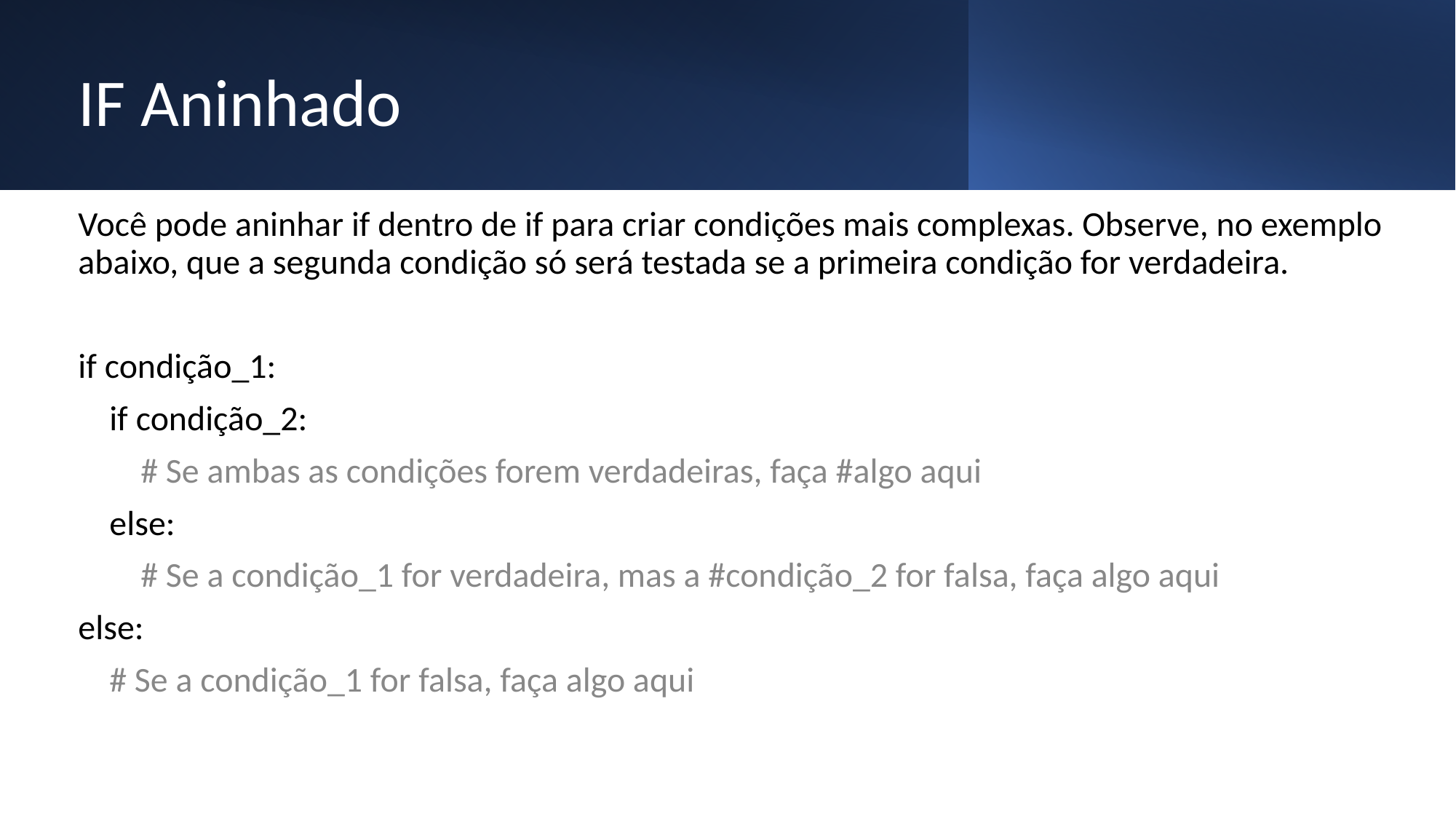

# IF Aninhado
Você pode aninhar if dentro de if para criar condições mais complexas. Observe, no exemplo abaixo, que a segunda condição só será testada se a primeira condição for verdadeira.

if condição_1:
    if condição_2:
        # Se ambas as condições forem verdadeiras, faça #algo aqui
    else:
        # Se a condição_1 for verdadeira, mas a #condição_2 for falsa, faça algo aqui
else:
    # Se a condição_1 for falsa, faça algo aqui